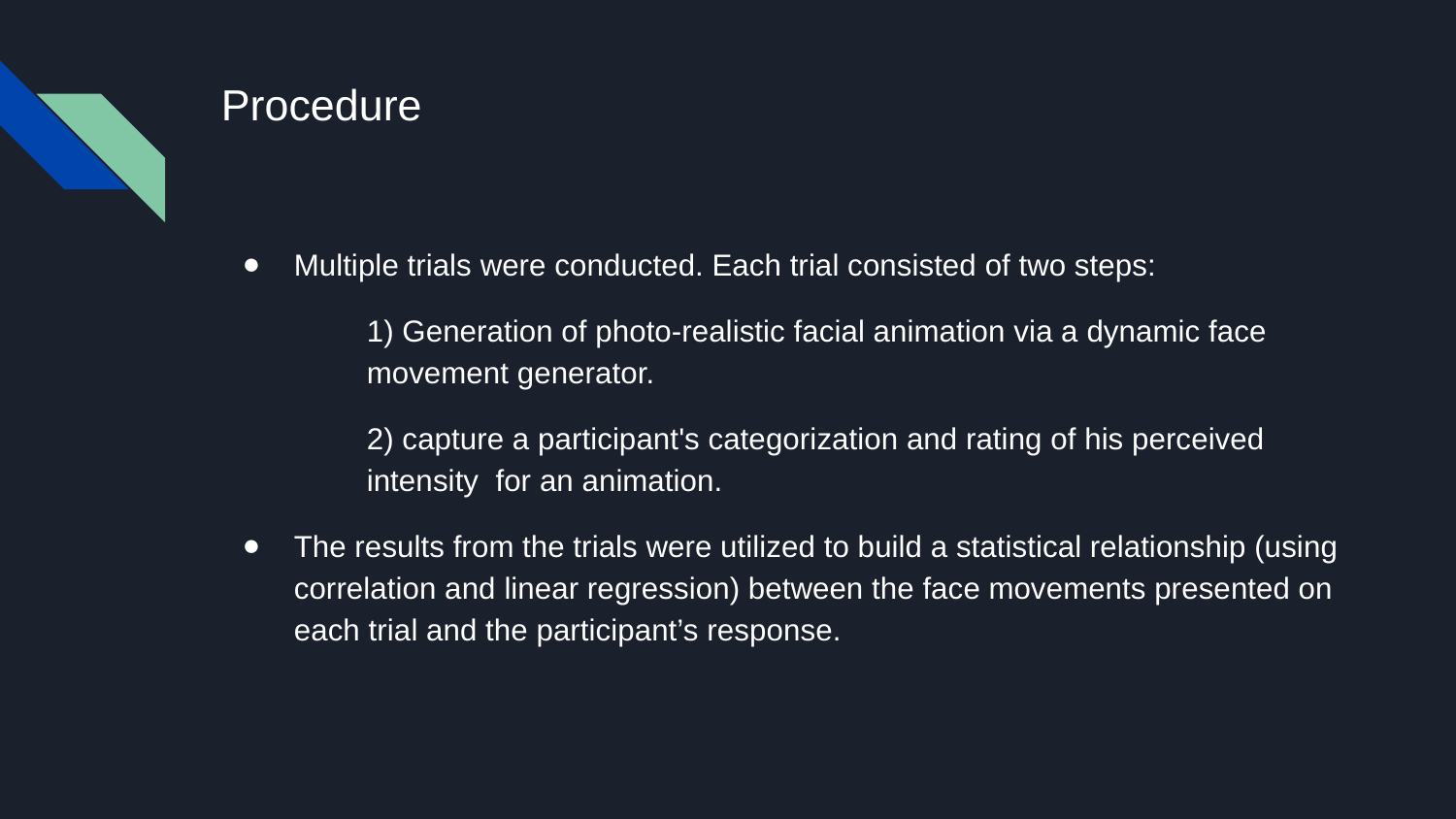

# Procedure
Multiple trials were conducted. Each trial consisted of two steps:
1) Generation of photo-realistic facial animation via a dynamic face movement generator.
2) capture a participant's categorization and rating of his perceived intensity  for an animation.
The results from the trials were utilized to build a statistical relationship (using correlation and linear regression) between the face movements presented on each trial and the participant’s response.